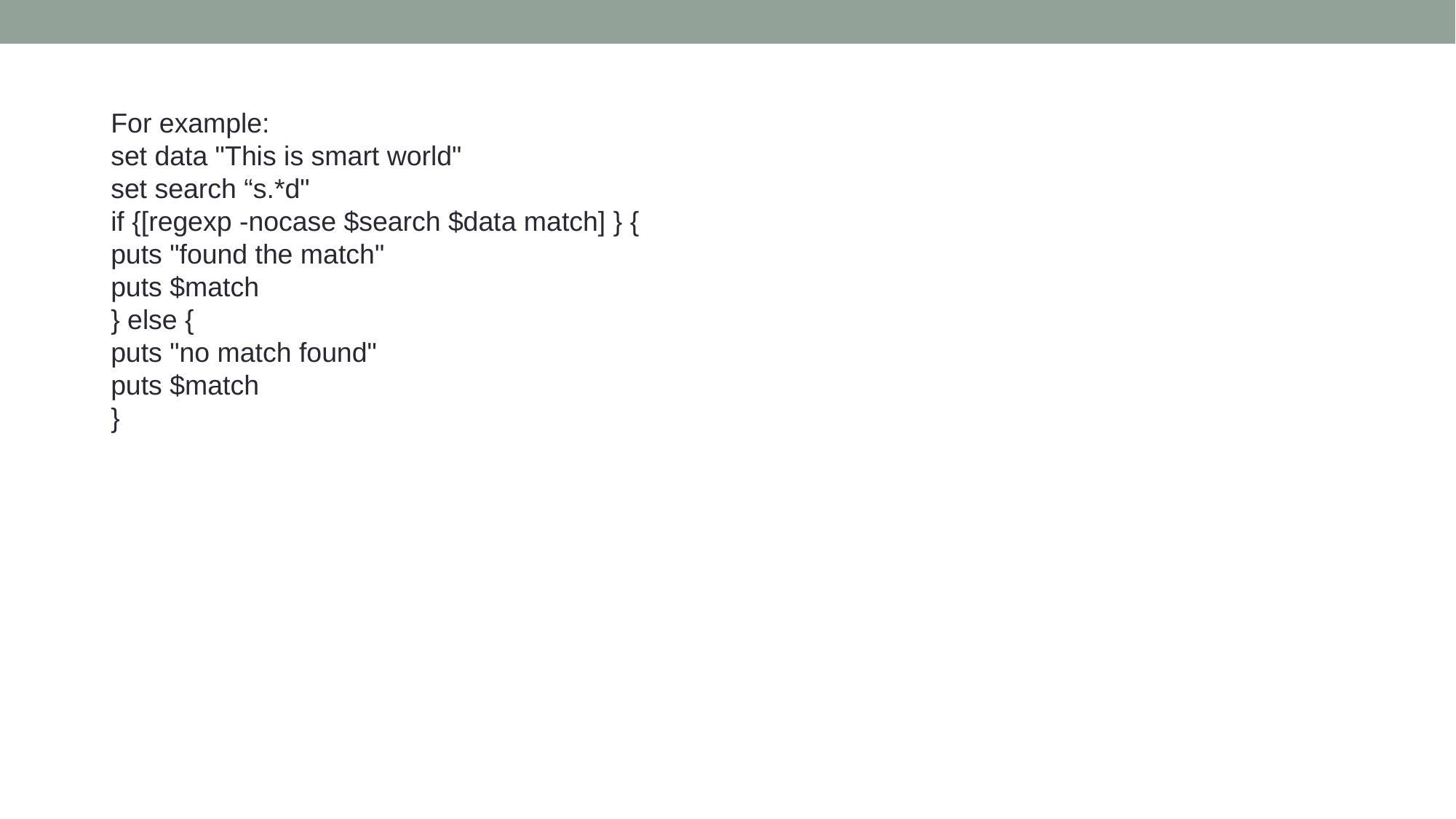

For example:
set data "This is smart world"
set search “s.*d"
if {[regexp -nocase $search $data match] } {
puts "found the match"
puts $match
} else {
puts "no match found"
puts $match
}